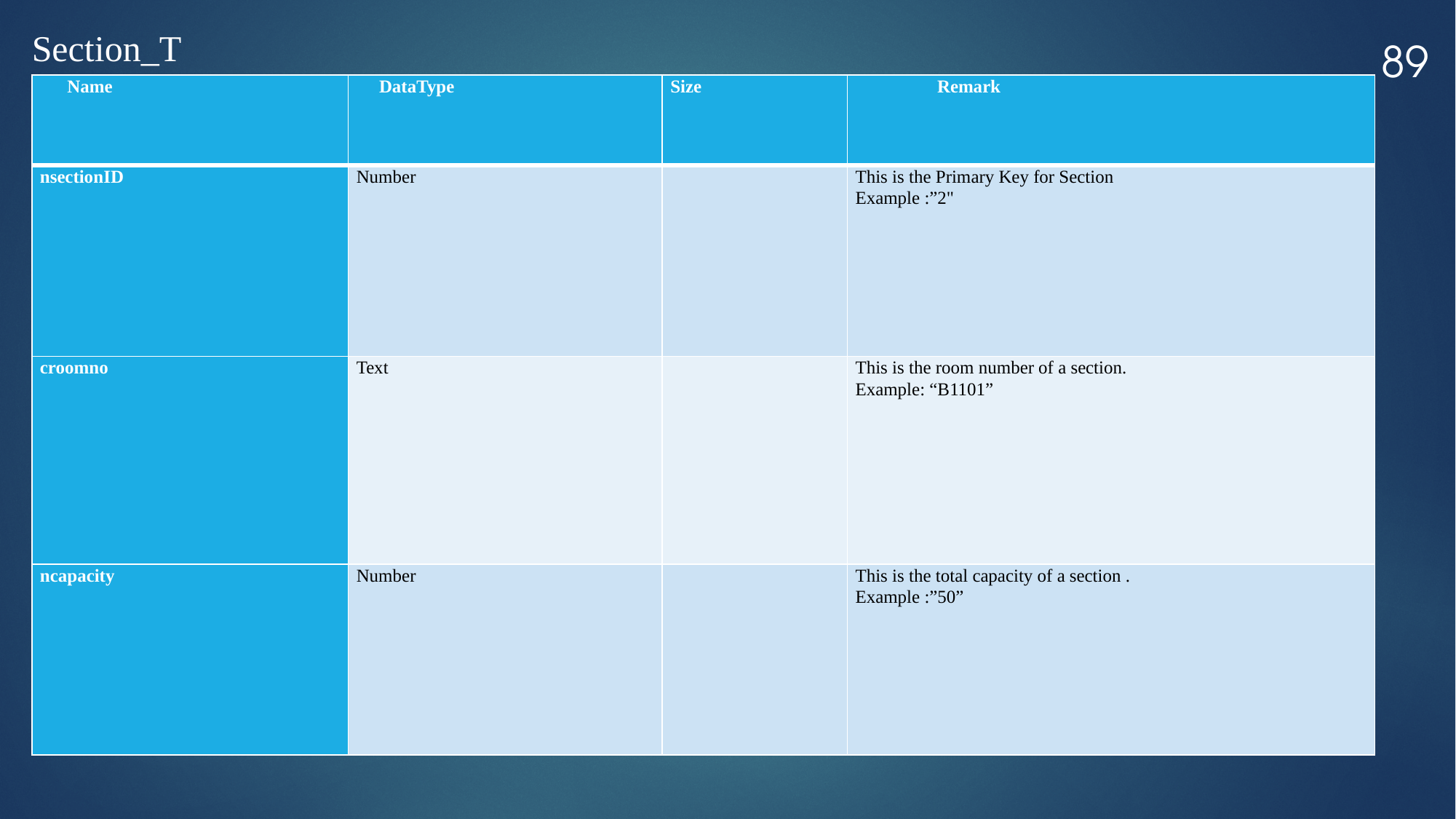

89
Section_T
| Name | DataType | Size | Remark |
| --- | --- | --- | --- |
| nsectionID | Number |  | This is the Primary Key for Section Example :”2" |
| croomno | Text |  | This is the room number of a section. Example: “B1101” |
| ncapacity | Number |  | This is the total capacity of a section . Example :”50” |